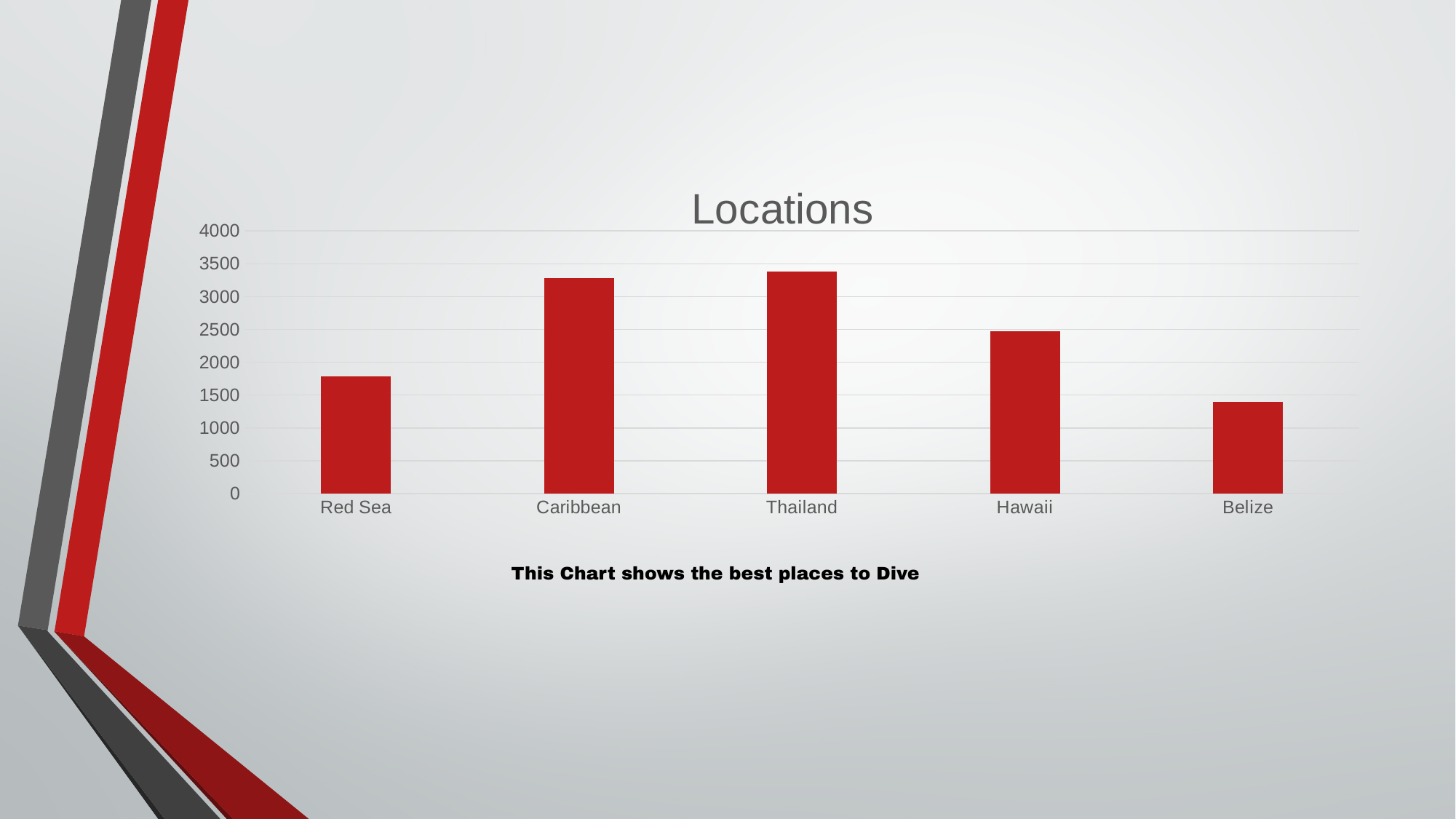

### Chart: Locations

| Category | Locations |
|---|---|
| Red Sea | 1780.0 |
| Caribbean | 3280.0 |
| Thailand | 3387.0 |
| Hawaii | 2472.0 |
| Belize | 1398.0 |
# This Chart shows the best places to Dive